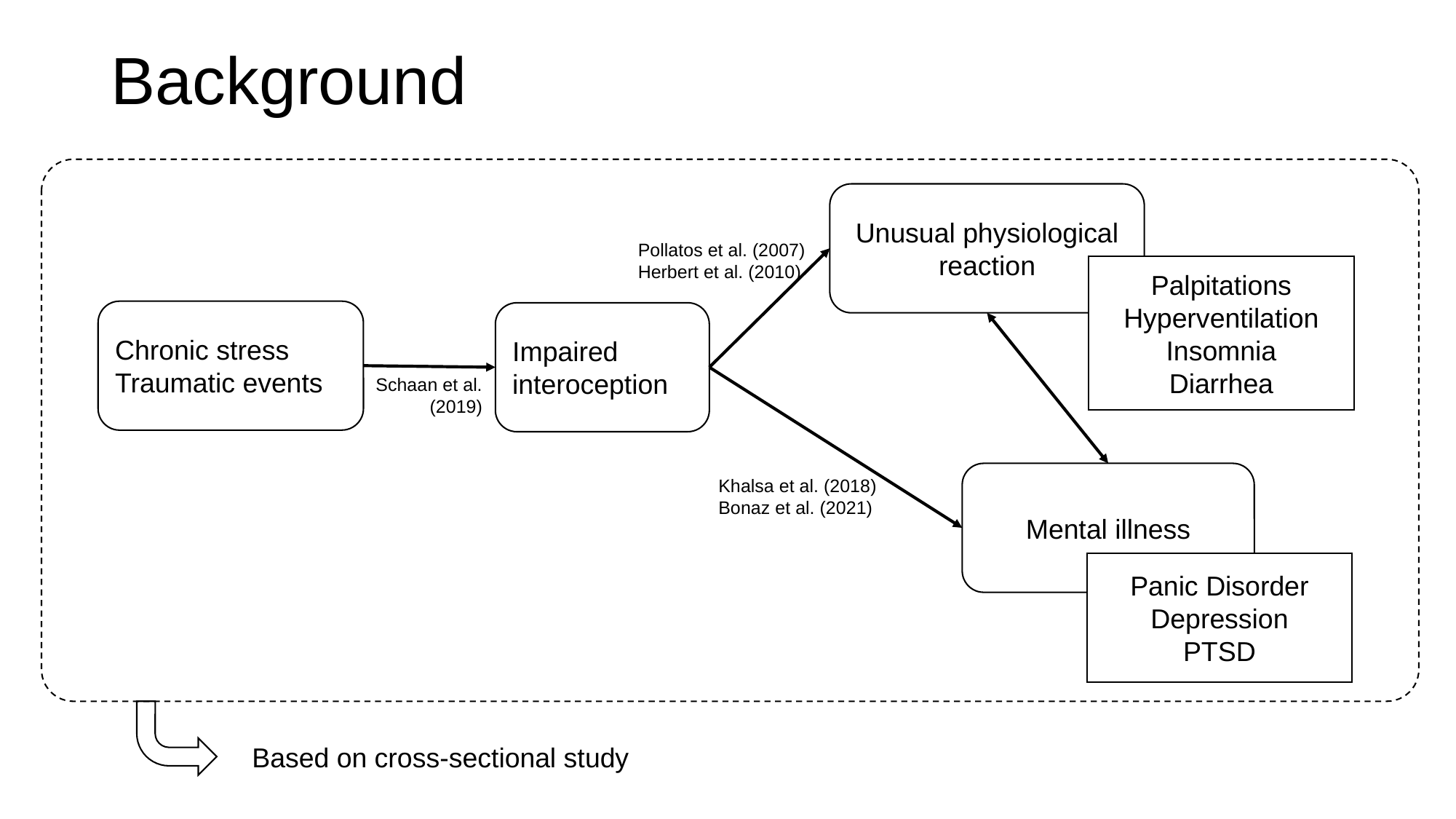

# Background

Unusual physiological reaction
Pollatos et al. (2007)
Herbert et al. (2010)
Palpitations
Hyperventilation
Insomnia
Diarrhea
Chronic stress
Traumatic events
Impaired interoception
Schaan et al.
 (2019)
Mental illness
Khalsa et al. (2018)
Bonaz et al. (2021)
Panic Disorder
Depression
PTSD

Based on cross-sectional study